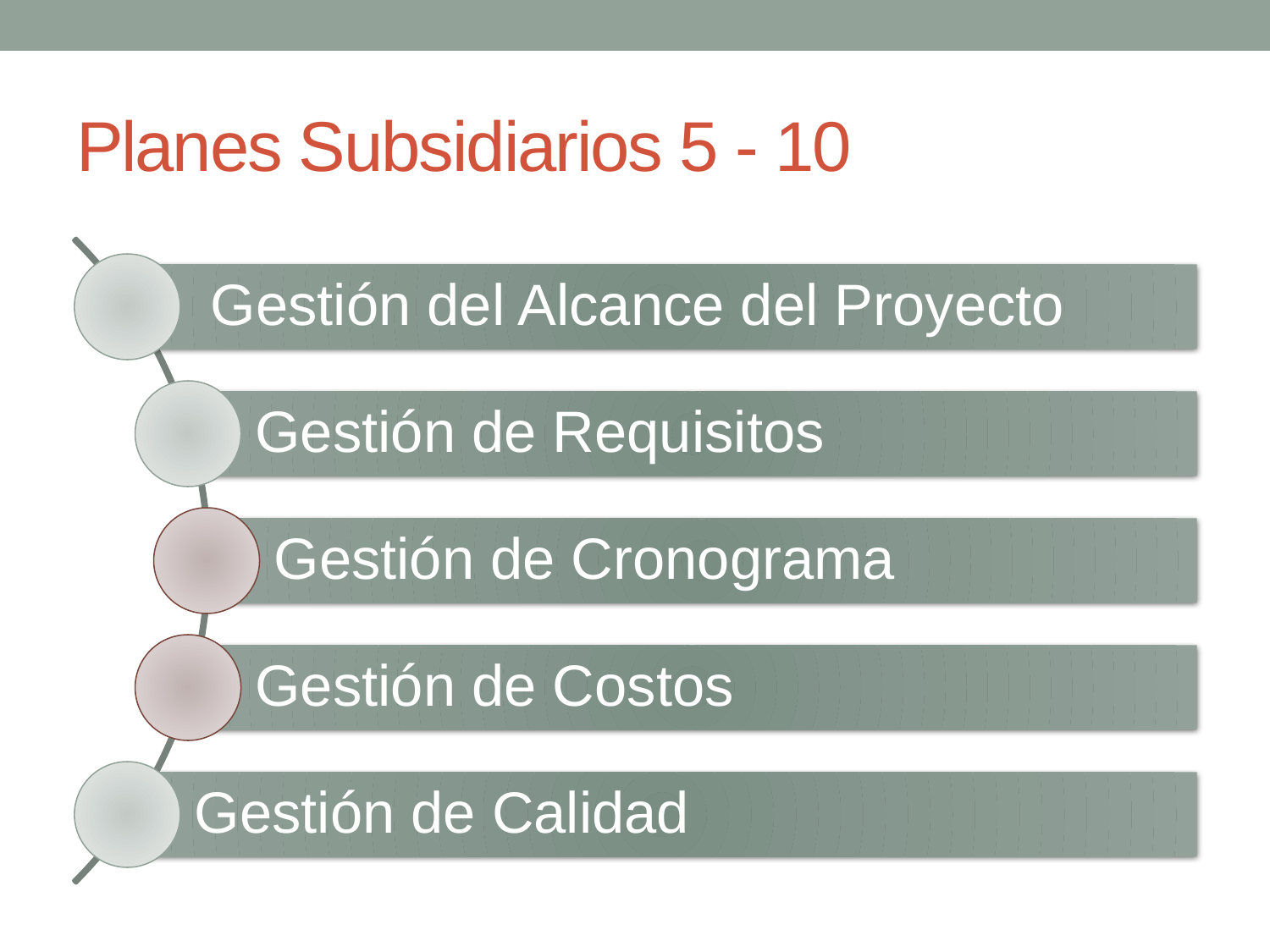

# Planes Subsidiarios 5 - 10
 Gestión del Alcance del Proyecto
Gestión de Requisitos
Gestión de Cronograma
Gestión de Costos
Gestión de Calidad